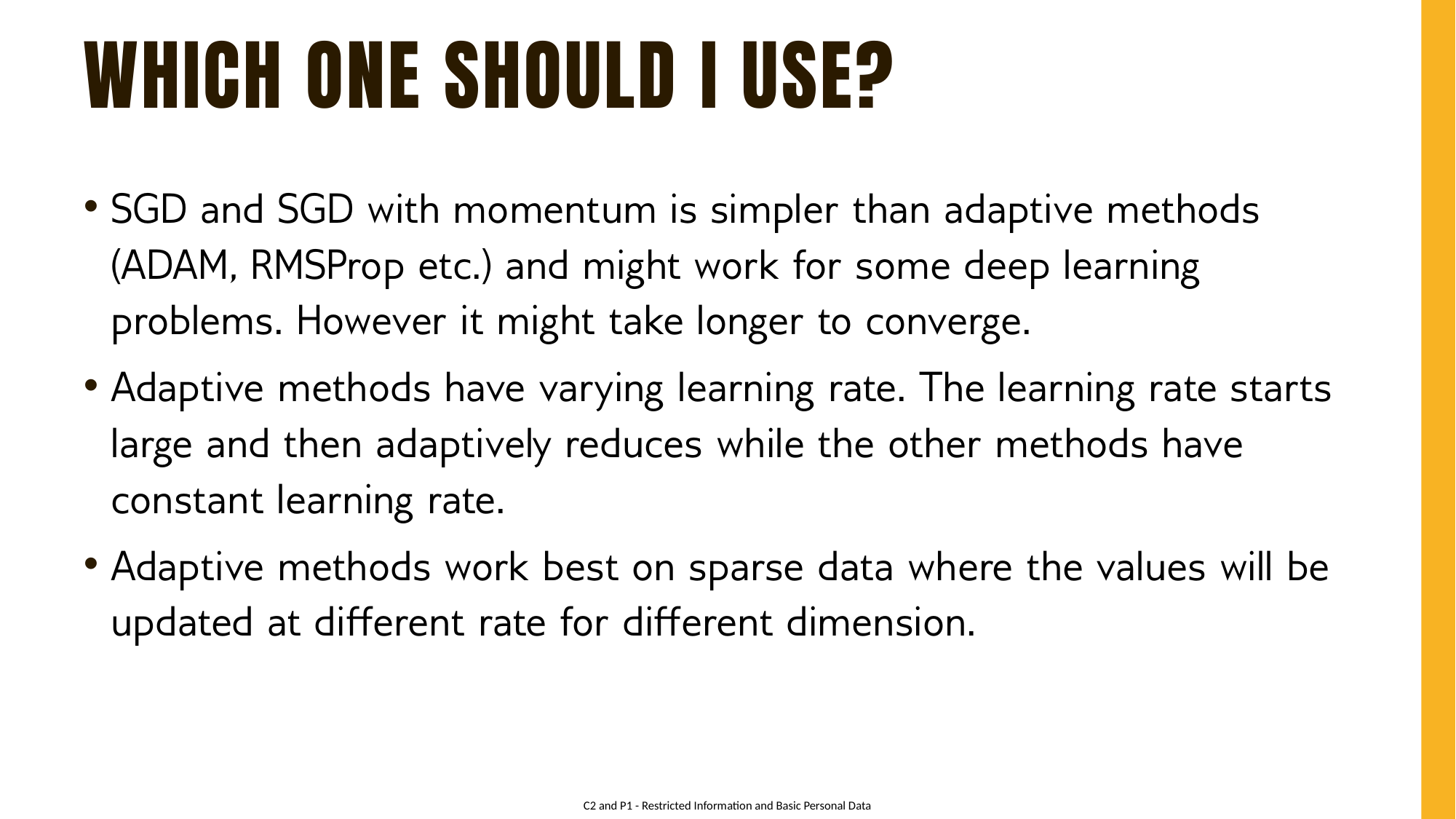

# Which one should I use?
SGD and SGD with momentum is simpler than adaptive methods (ADAM, RMSProp etc.) and might work for some deep learning problems. However it might take longer to converge.
Adaptive methods have varying learning rate. The learning rate starts large and then adaptively reduces while the other methods have constant learning rate.
Adaptive methods work best on sparse data where the values will be updated at different rate for different dimension.